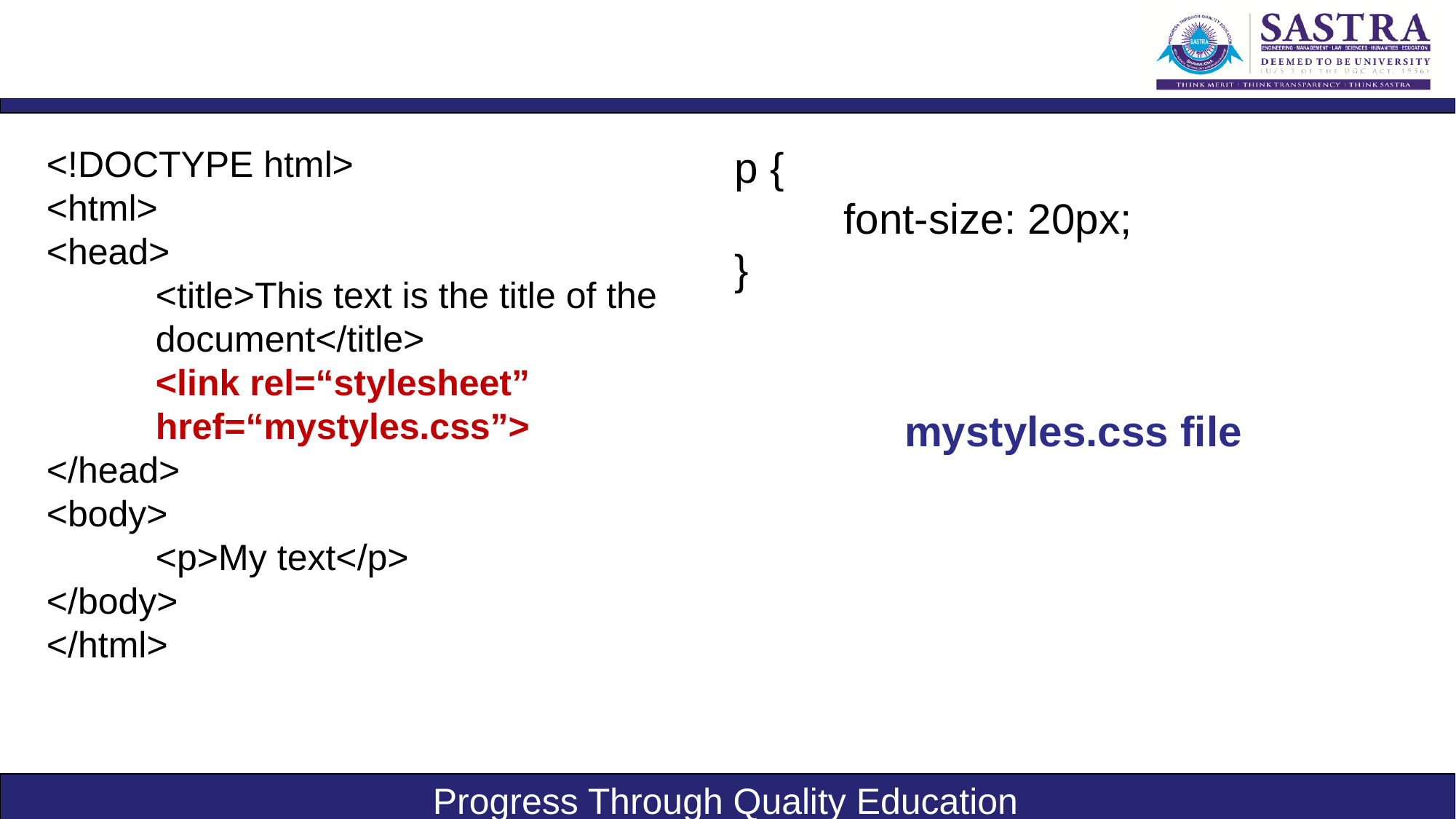

#
<!DOCTYPE html>
<html>
<head>
	<title>This text is the title of the 	document</title>
	<link rel=“stylesheet” 		href=“mystyles.css”>
</head>
<body>
	<p>My text</p>
</body>
</html>
p {
	font-size: 20px;
}

mystyles.css file